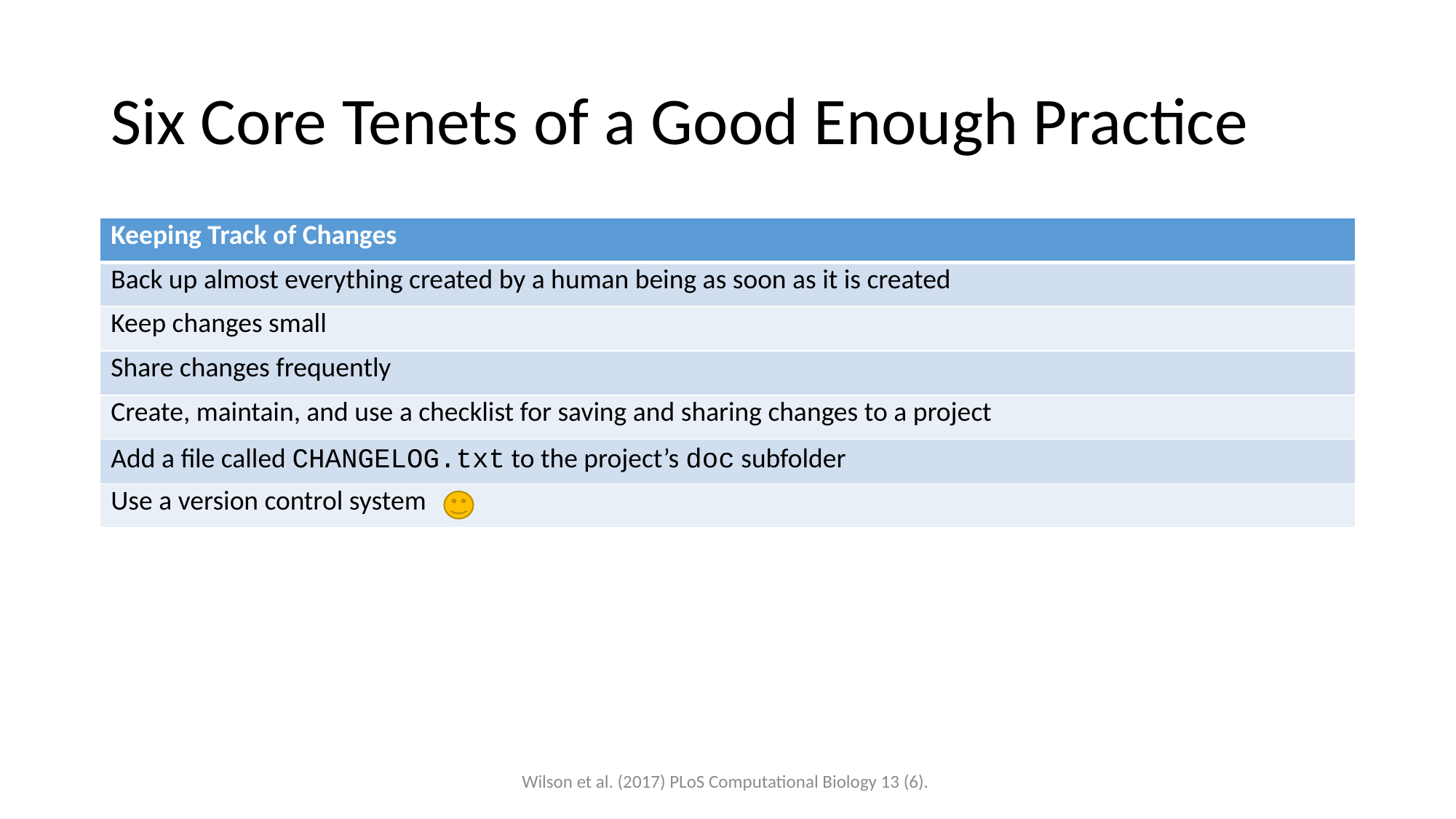

# Six Core Tenets of a Good Enough Practice
| Keeping Track of Changes |
| --- |
| Back up almost everything created by a human being as soon as it is created |
| Keep changes small |
| Share changes frequently |
| Create, maintain, and use a checklist for saving and sharing changes to a project |
| Add a file called CHANGELOG.txt to the project’s doc subfolder |
| Use a version control system |

Wilson et al. (2017) PLoS Computational Biology 13 (6).